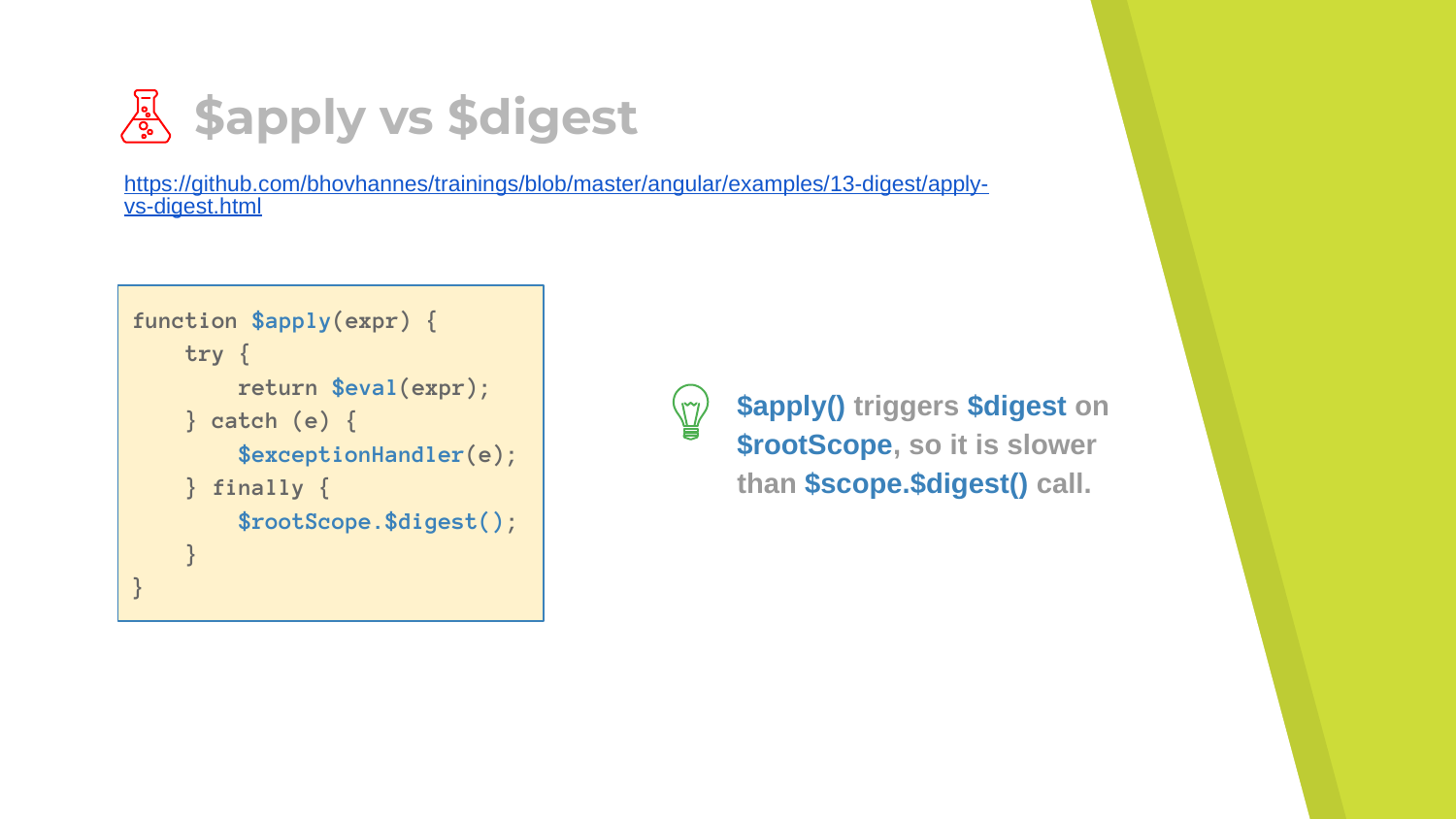

# $apply vs $digest
https://github.com/bhovhannes/trainings/blob/master/angular/examples/13-digest/apply-vs-digest.html
function $apply(expr) {
    try {
        return $eval(expr);
    } catch (e) {
        $exceptionHandler(e);
    } finally {
        $rootScope.$digest();
    }
}
$apply() triggers $digest on $rootScope, so it is slower than $scope.$digest() call.